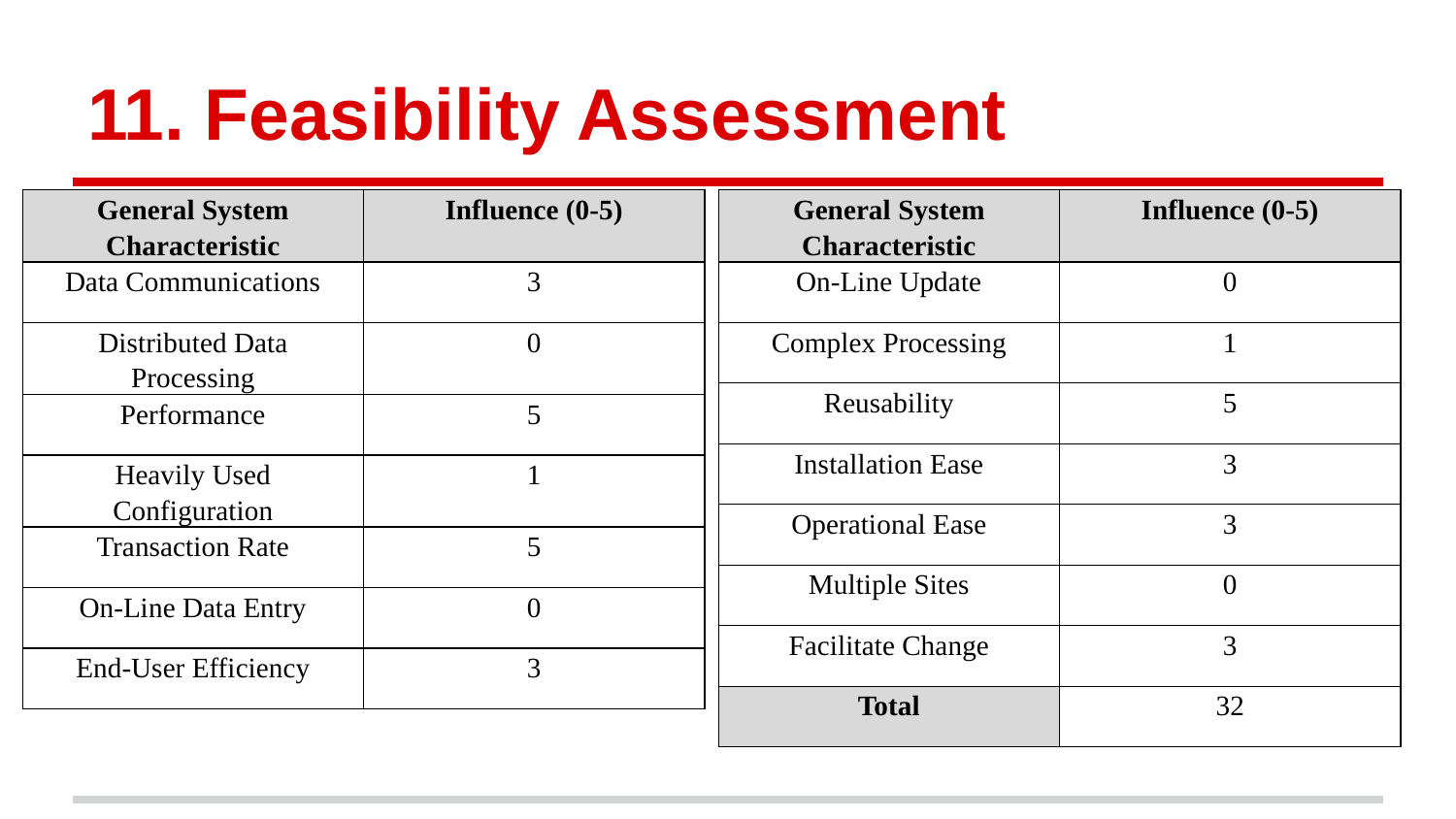

# 11. Feasibility Assessment
| General System Characteristic | Influence (0-5) |
| --- | --- |
| Data Communications | 3 |
| Distributed Data Processing | 0 |
| Performance | 5 |
| Heavily Used Configuration | 1 |
| Transaction Rate | 5 |
| On-Line Data Entry | 0 |
| End-User Efficiency | 3 |
| General System Characteristic | Influence (0-5) |
| --- | --- |
| On-Line Update | 0 |
| Complex Processing | 1 |
| Reusability | 5 |
| Installation Ease | 3 |
| Operational Ease | 3 |
| Multiple Sites | 0 |
| Facilitate Change | 3 |
| Total | 32 |